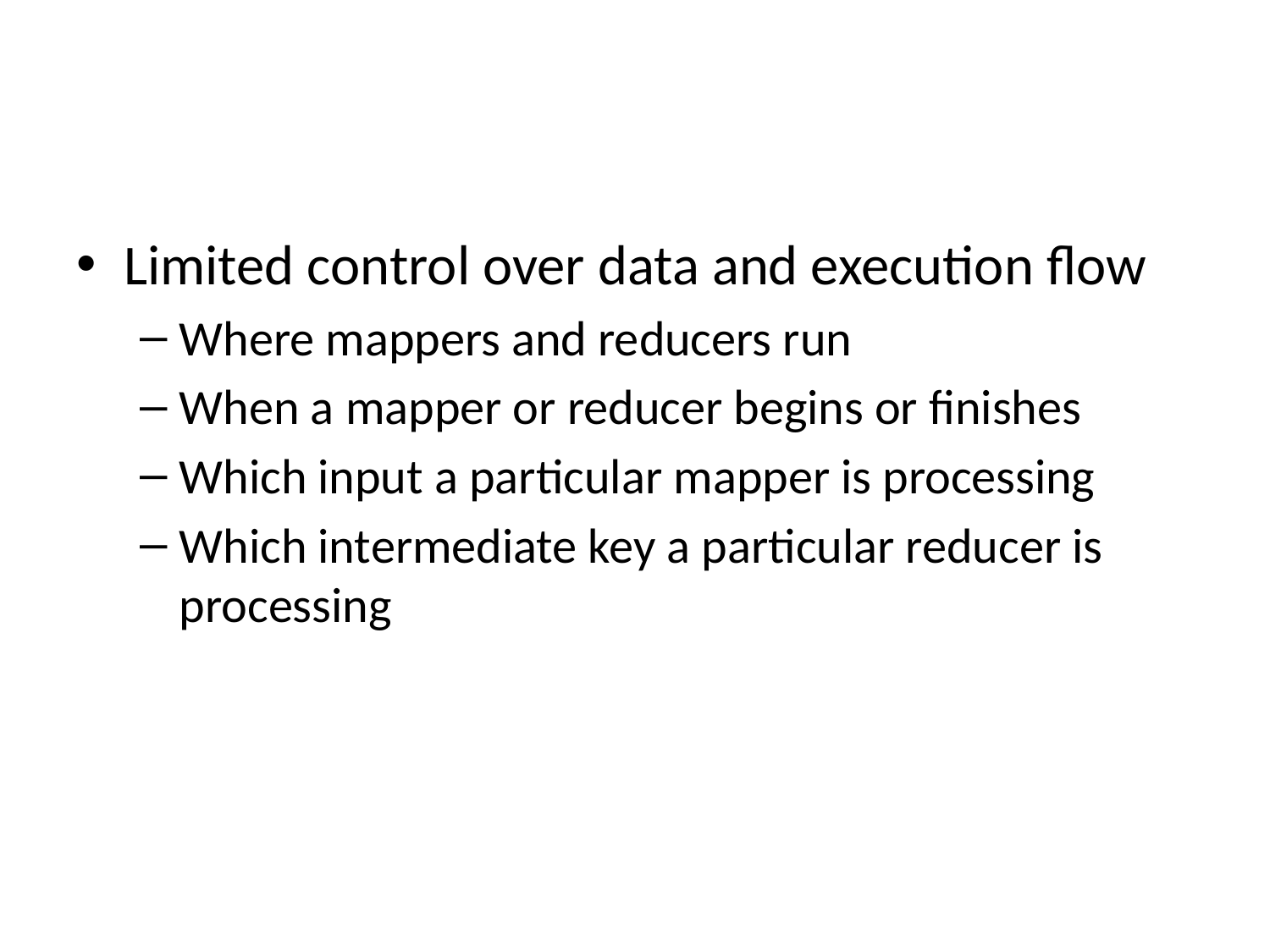

#
Limited control over data and execution flow
Where mappers and reducers run
When a mapper or reducer begins or finishes
Which input a particular mapper is processing
Which intermediate key a particular reducer is processing